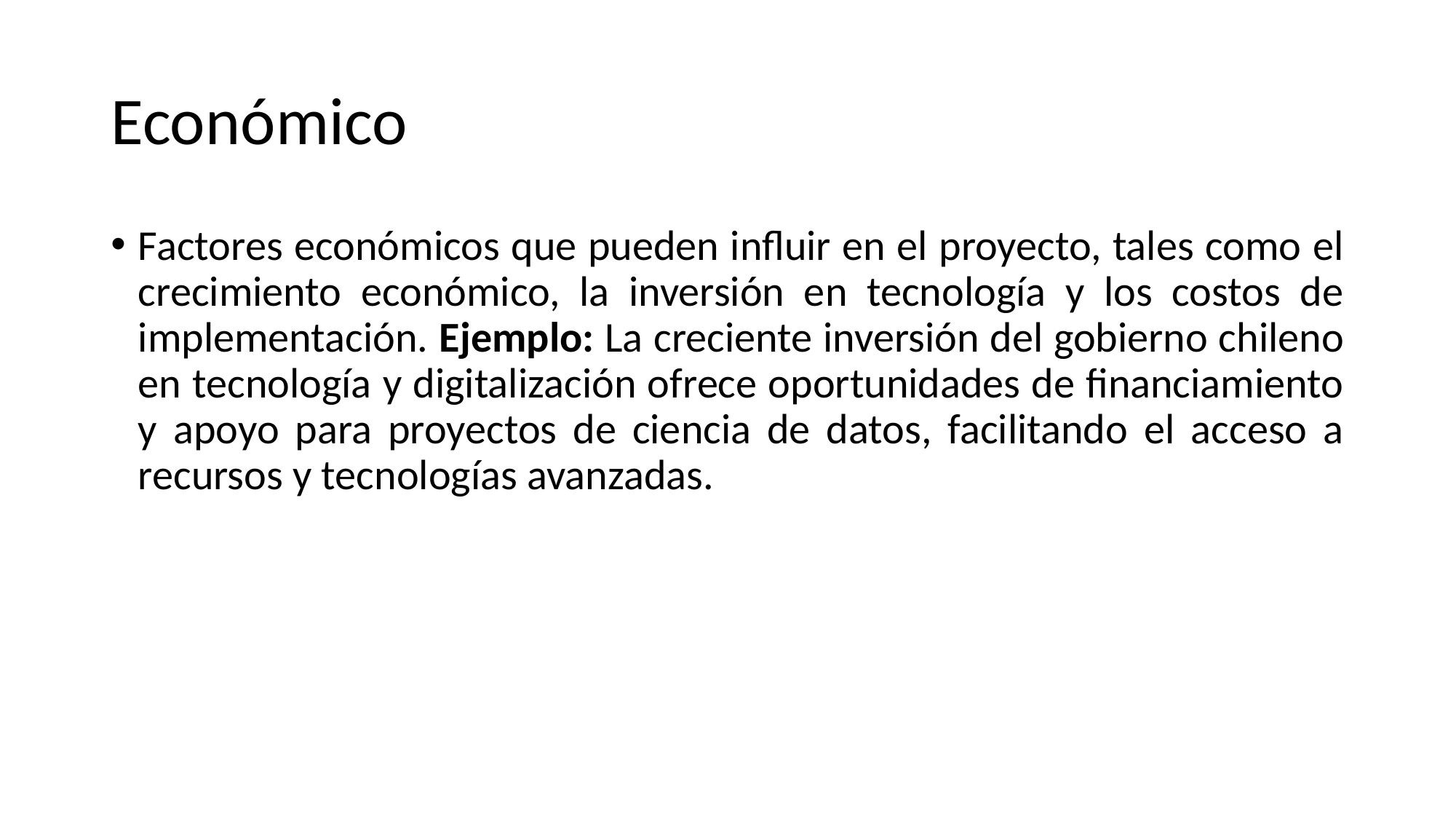

# Económico
Factores económicos que pueden influir en el proyecto, tales como el crecimiento económico, la inversión en tecnología y los costos de implementación. Ejemplo: La creciente inversión del gobierno chileno en tecnología y digitalización ofrece oportunidades de financiamiento y apoyo para proyectos de ciencia de datos, facilitando el acceso a recursos y tecnologías avanzadas.